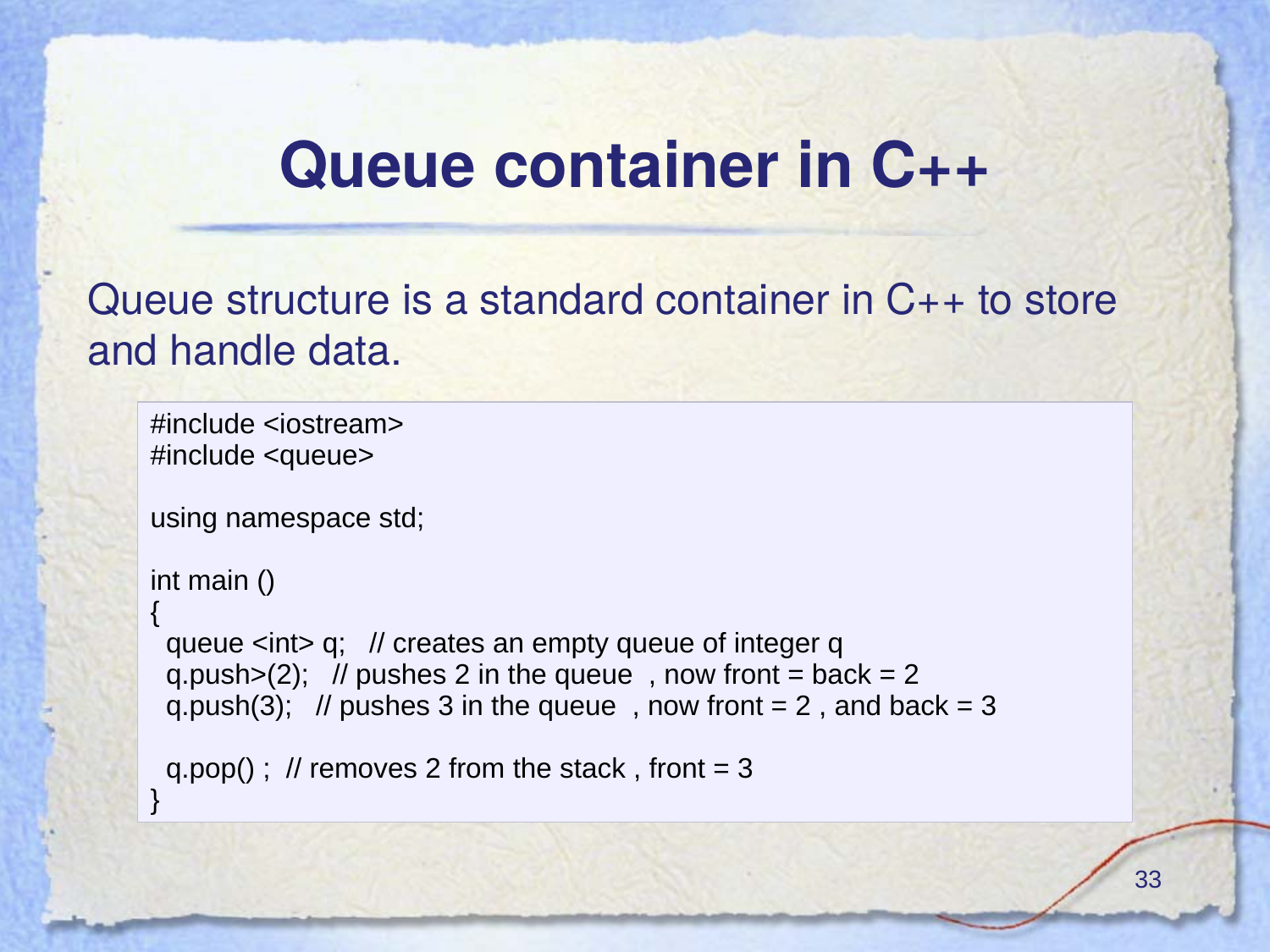

# Queue container in C++
Queue structure is a standard container in C++ to store and handle data.

| #include <iostream> #include <queue> using namespace std; int main () { queue <int> q; // creates an empty queue of integer q q.push>(2); // pushes 2 in the queue , now front = back = 2 q.push(3); // pushes 3 in the queue , now front = 2 , and back = 3 q.pop() ; // removes 2 from the stack , front = 3 } |
| --- |
33